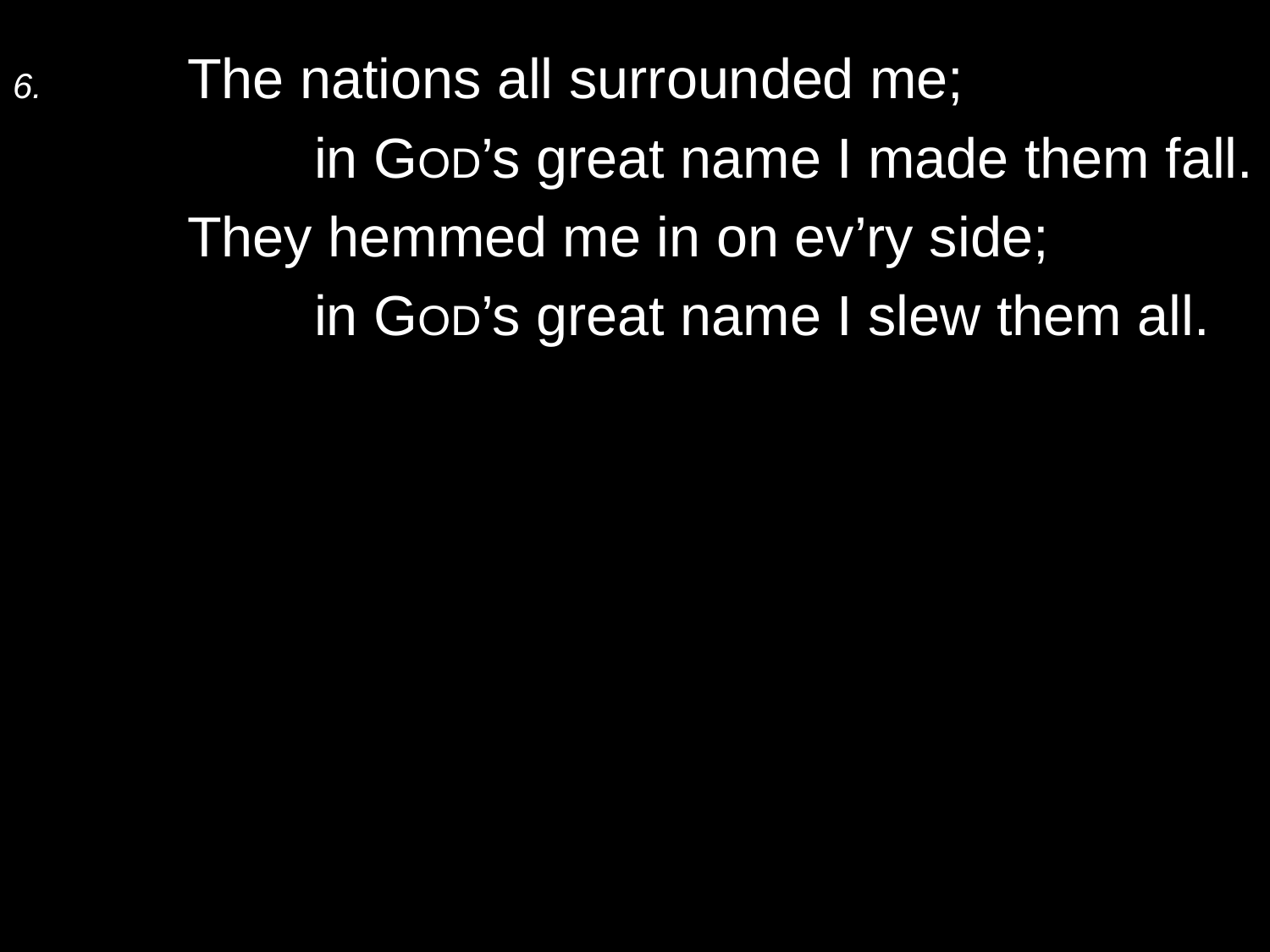

6.	The nations all surrounded me;
		in God’s great name I made them fall.
	They hemmed me in on ev’ry side;
		in God’s great name I slew them all.